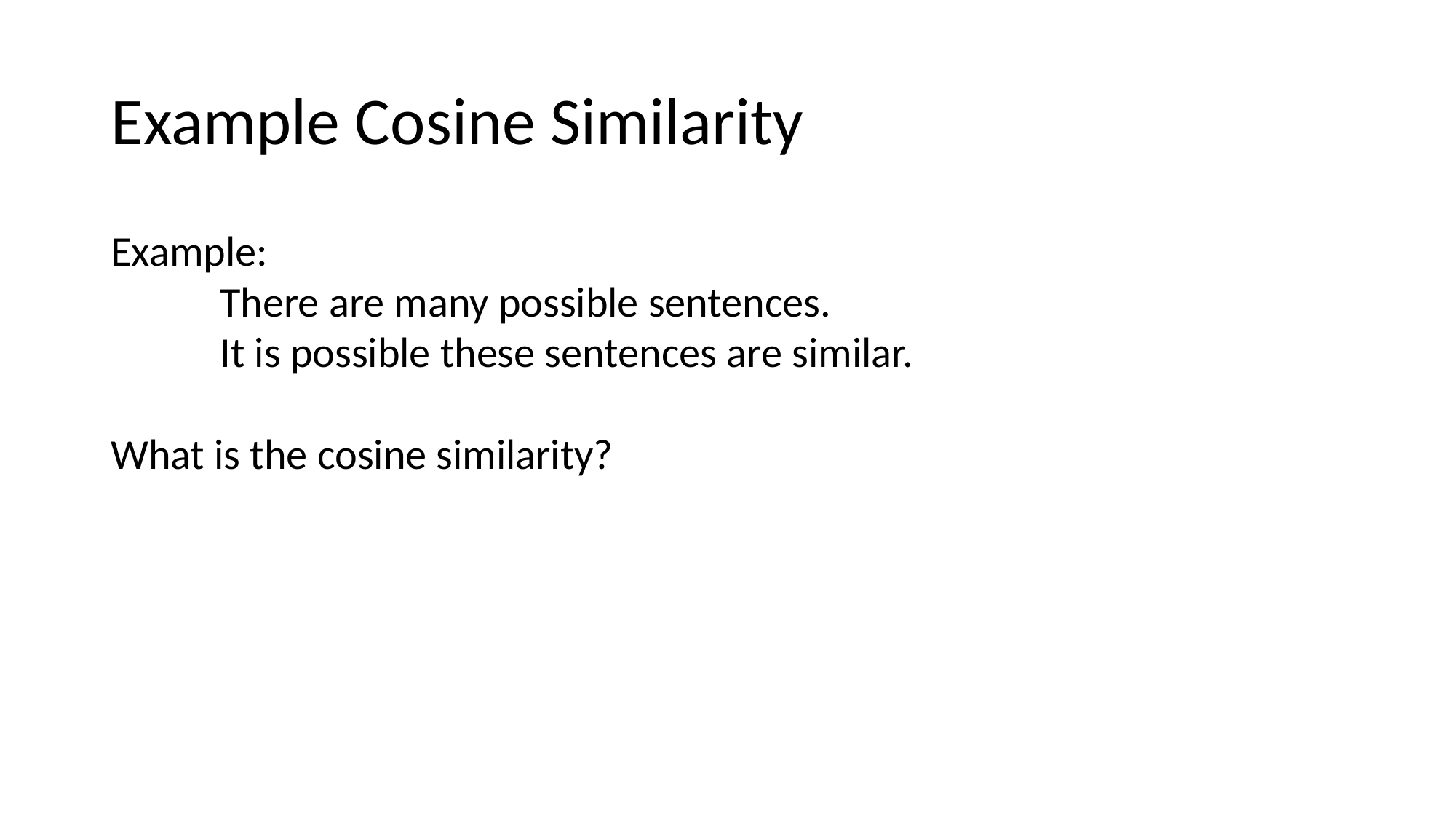

# Example Cosine Similarity
Example:
	There are many possible sentences.
	It is possible these sentences are similar.

What is the cosine similarity?